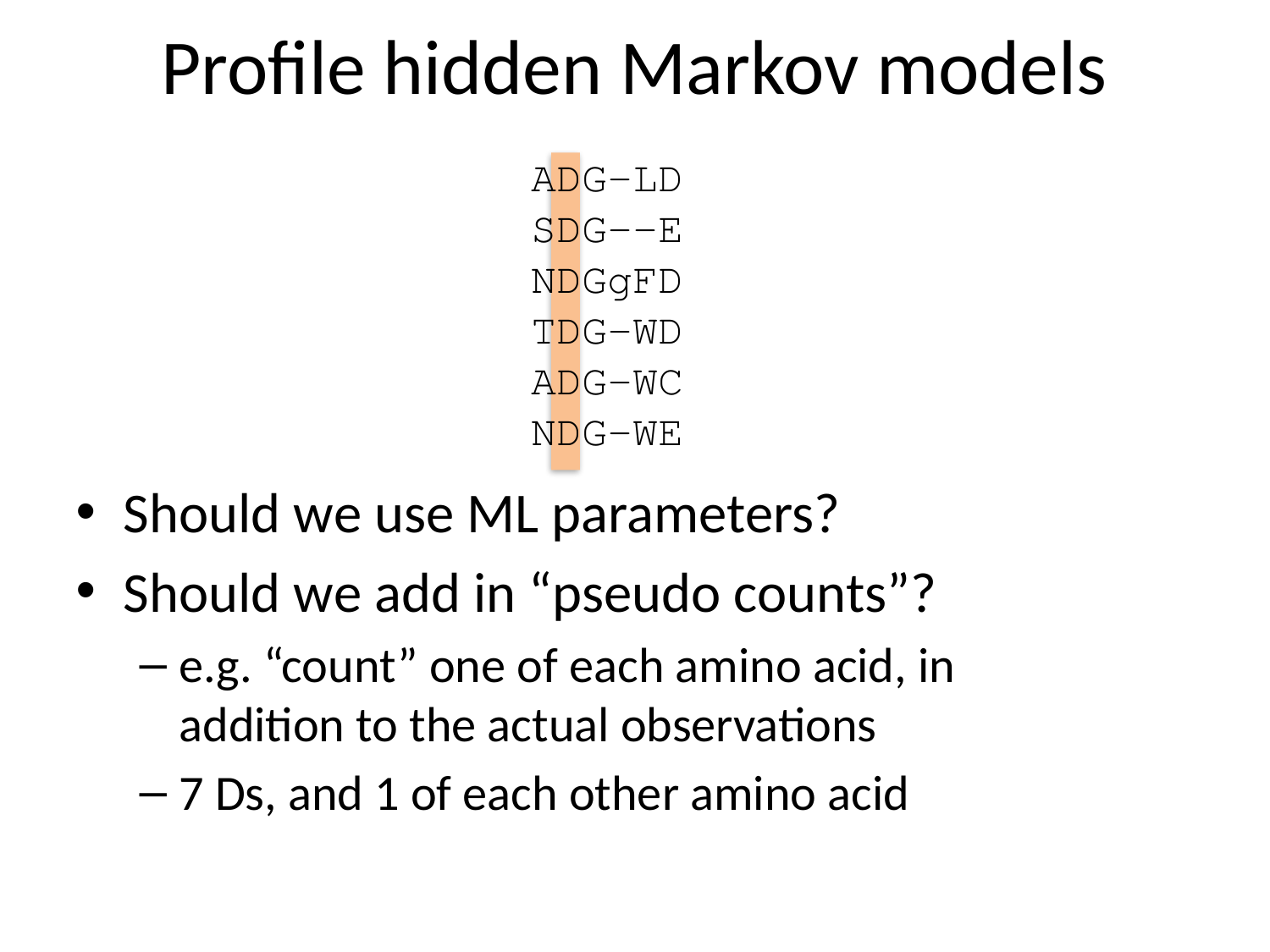

Profile hidden Markov models
ADG-LD
SDG--E
NDGgFD
TDG-WD
ADG-WC
NDG-WE

Should we use ML parameters?
Should we add in “pseudo counts”?
e.g. “count” one of each amino acid, in addition to the actual observations
7 Ds, and 1 of each other amino acid